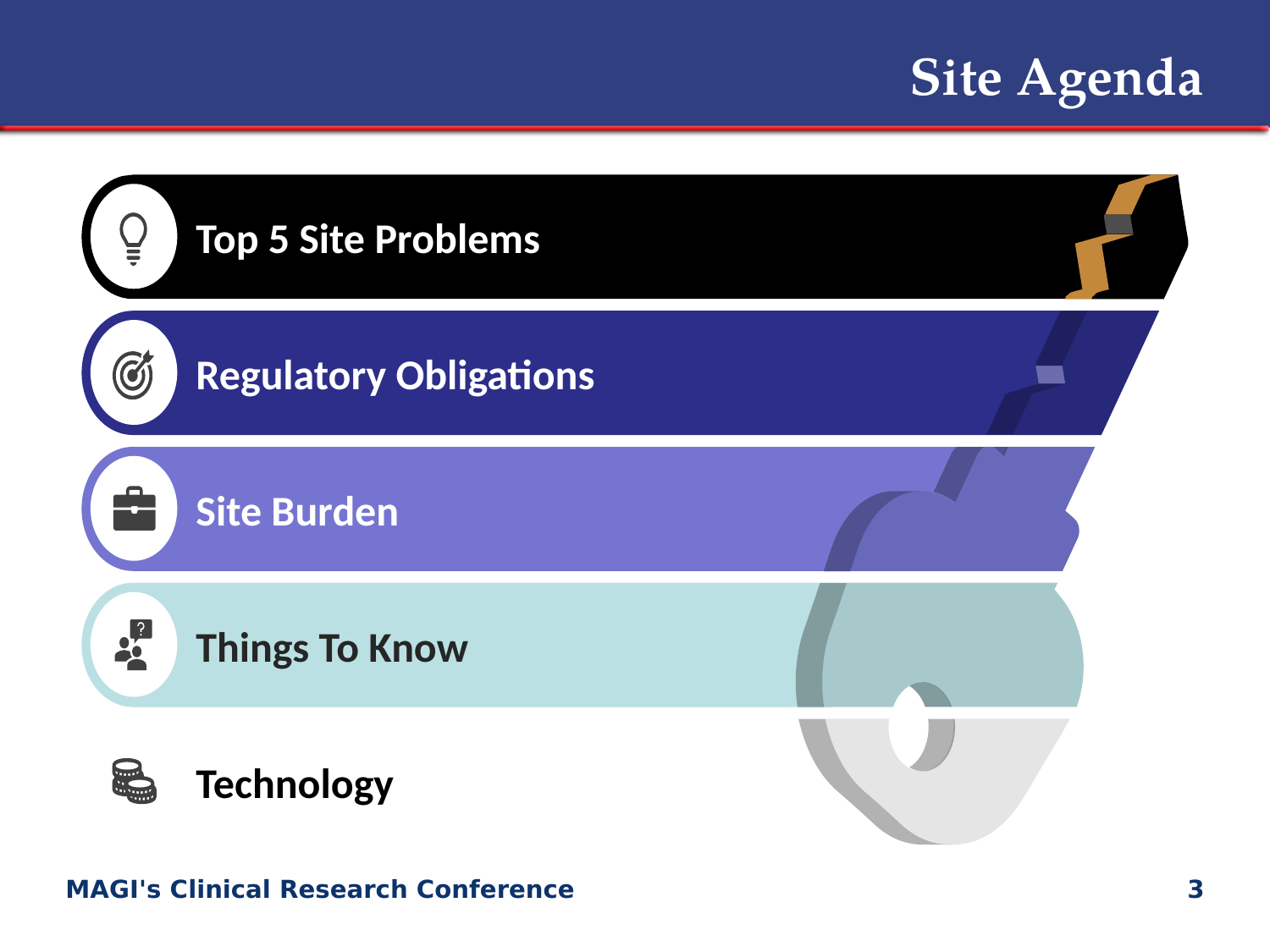

# Site Agenda
Top 5 Site Problems

Regulatory Obligations

Site Burden

Things To Know

Technology

MAGI's Clinical Research Conference
3